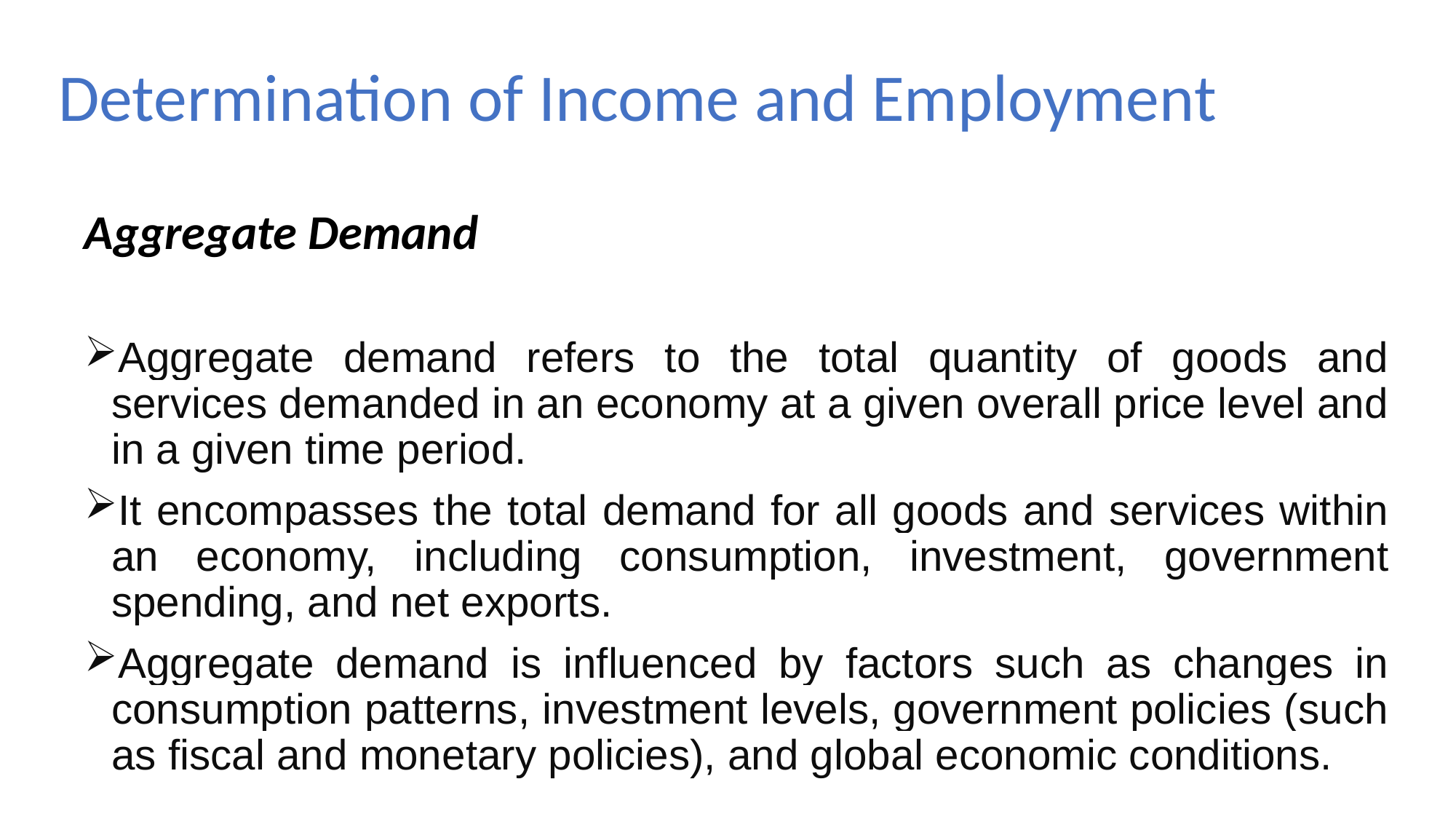

# Determination of Income and Employment
Aggregate Demand

Aggregate demand refers to the total quantity of goods and services demanded in an economy at a given overall price level and in a given time period.
It encompasses the total demand for all goods and services within an economy, including consumption, investment, government spending, and net exports.
Aggregate demand is influenced by factors such as changes in consumption patterns, investment levels, government policies (such as fiscal and monetary policies), and global economic conditions.